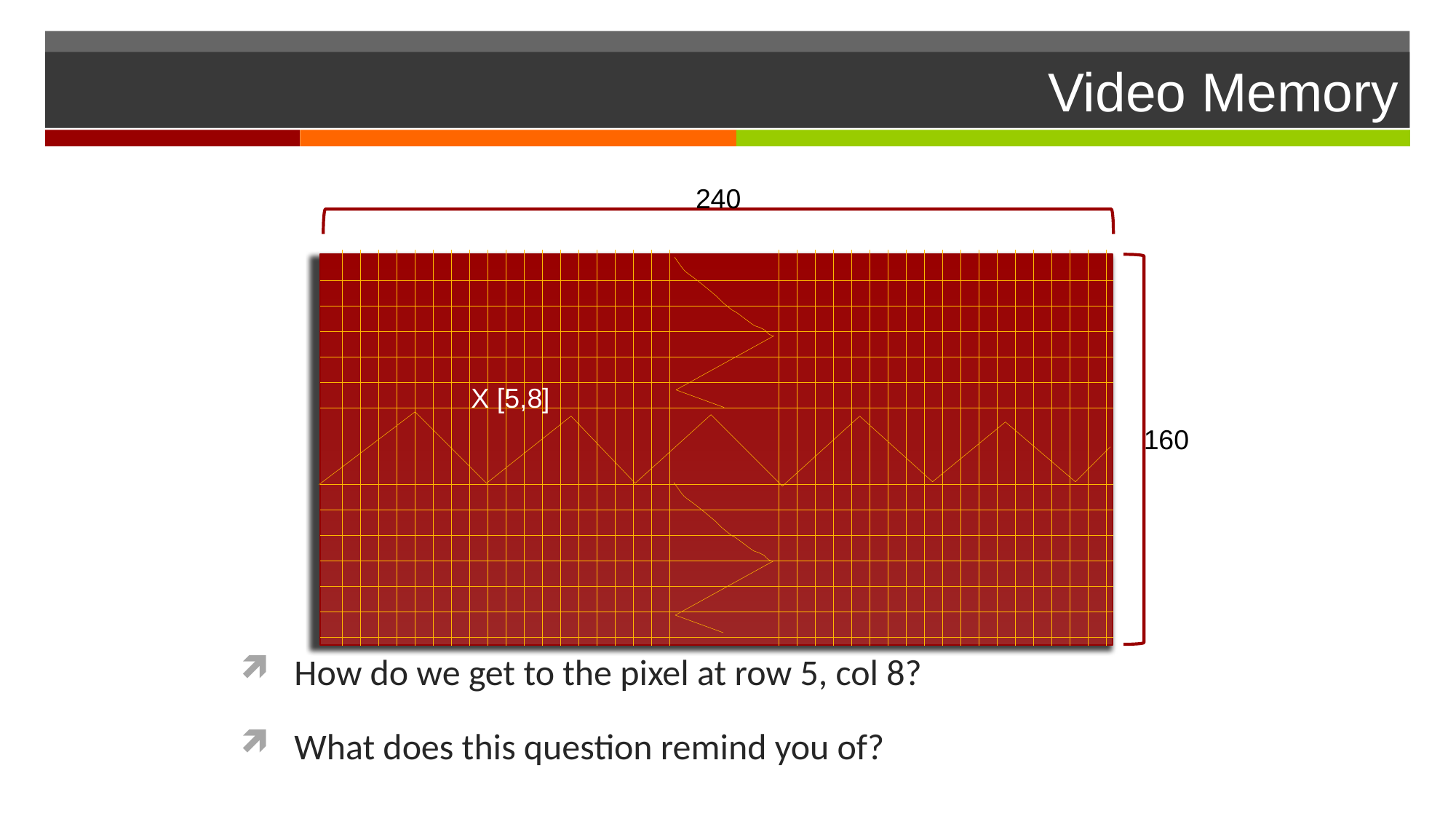

# Video Memory
240

X [5,8]

160

How do we get to the pixel at row 5, col 8?
What does this question remind you of?